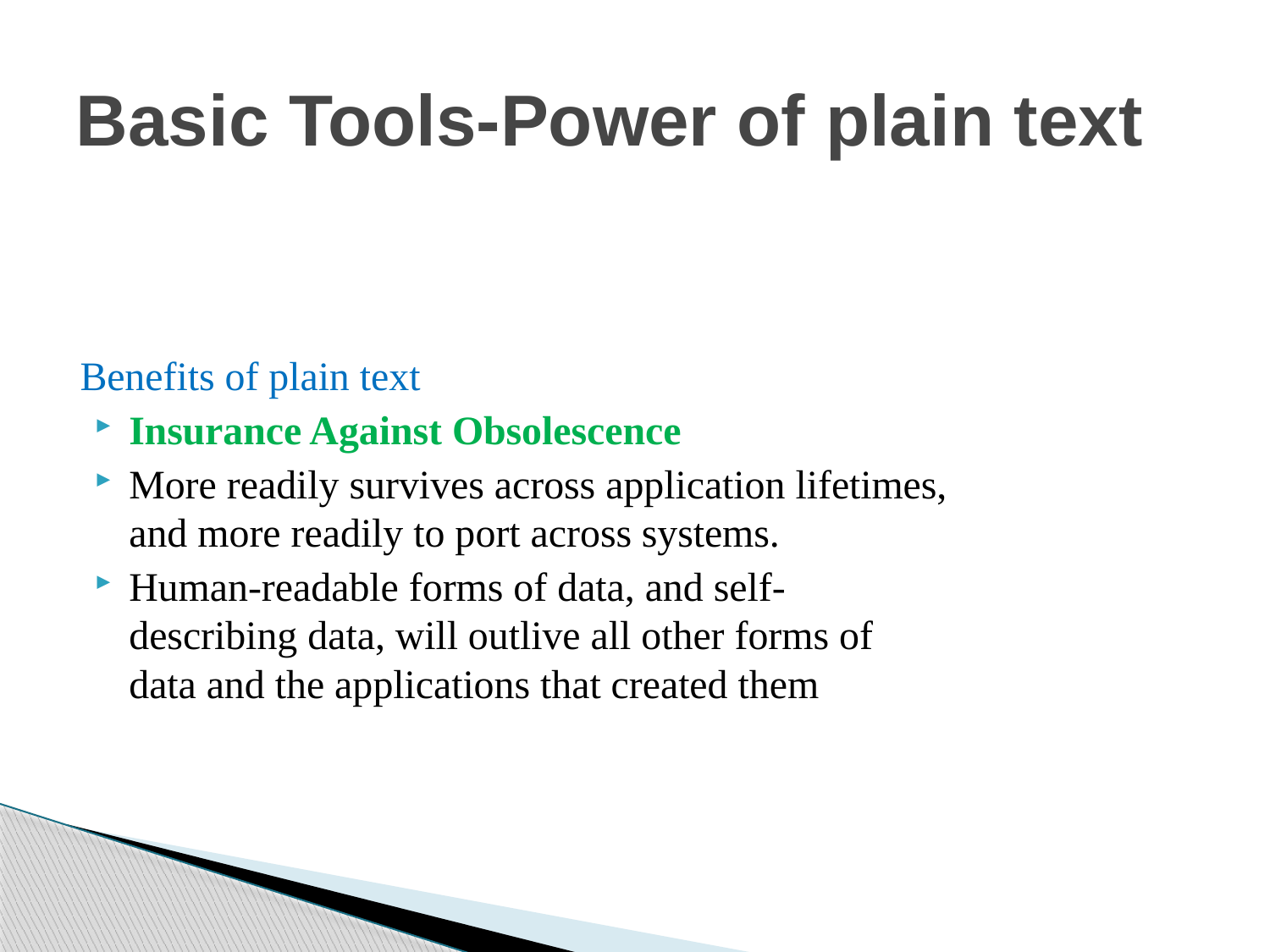

# Basic Tools-Power of plain text
Benefits of plain text
Insurance Against Obsolescence
More readily survives across application lifetimes, and more readily to port across systems.
Human-readable forms of data, and self-describing data, will outlive all other forms of data and the applications that created them